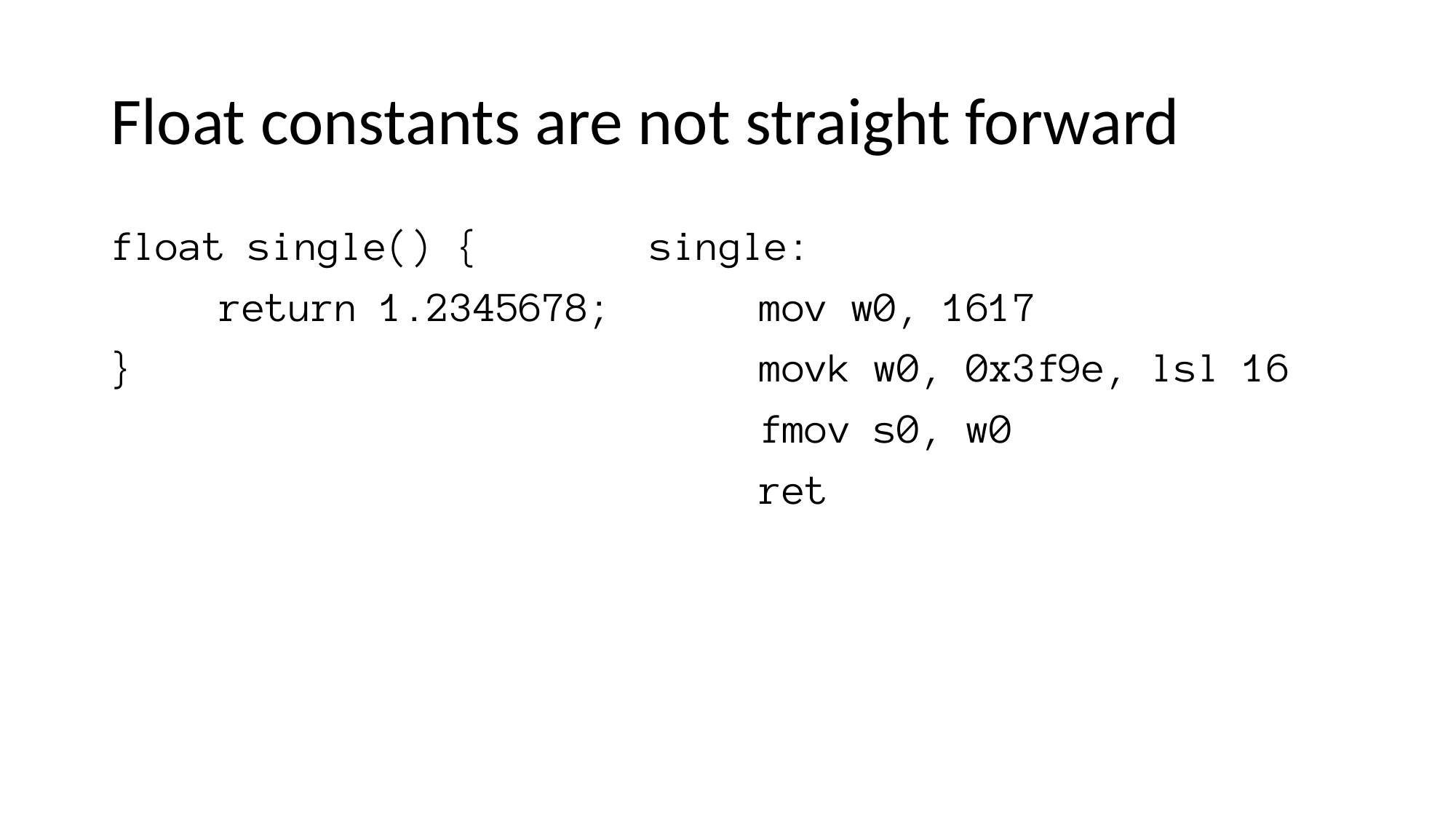

# Float constants are not straight forward
float single() {
	return 1.2345678;
}

single:
	mov w0, 1617
	movk w0, 0x3f9e, lsl 16
	fmov s0, w0
	ret